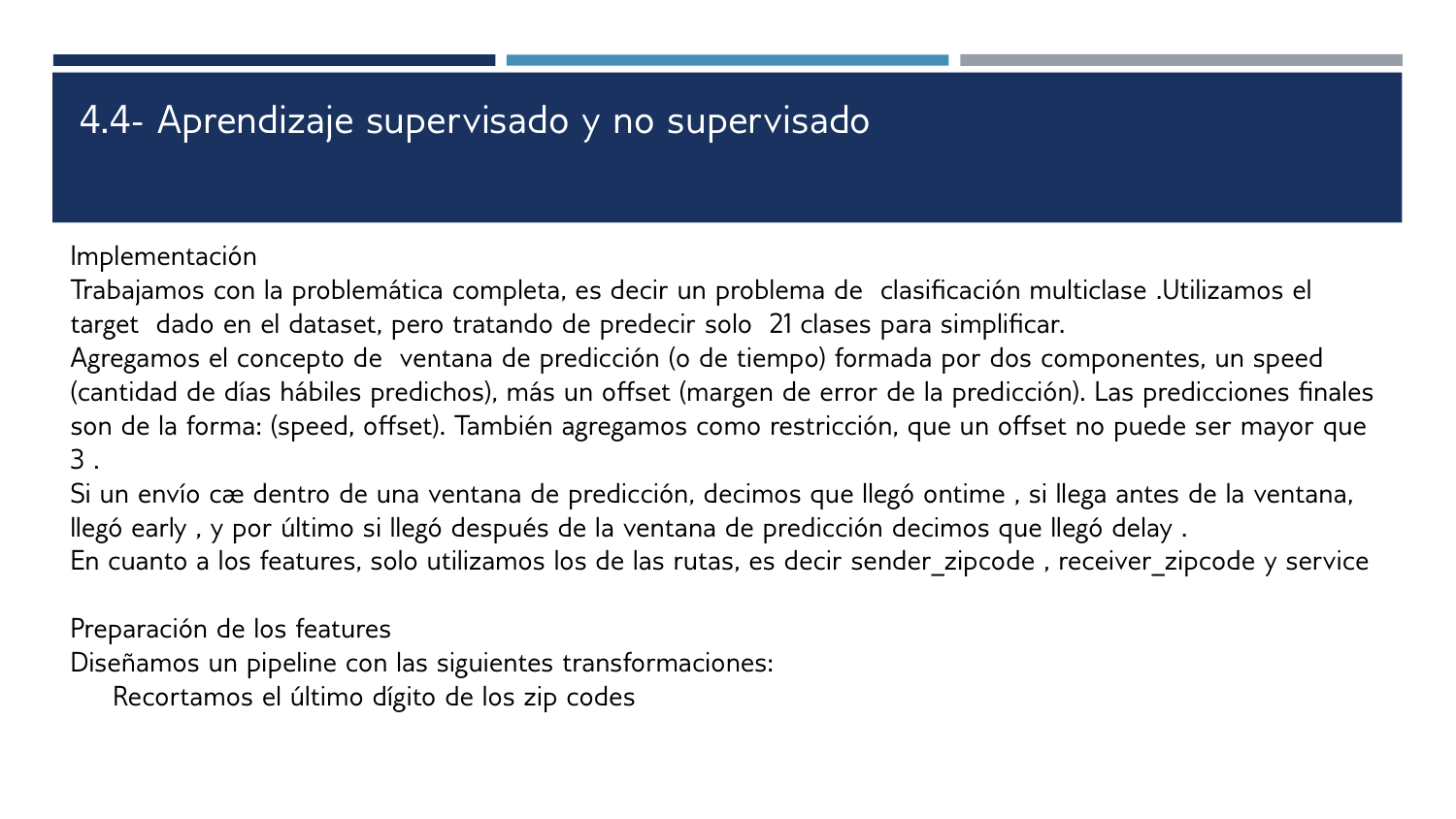

# 4.4- Aprendizaje supervisado y no supervisado

Implementación
Trabajamos con la problemática completa, es decir un problema de ​ clasificación multiclase​ .Utilizamos el ​ target​  dado en el dataset, pero tratando de predecir solo ​ 21 clases​ para simplificar.
Agregamos el concepto de ​ ventana de predicción​ (o de tiempo) formada por dos componentes, un speed (cantidad de días hábiles predichos), más un offset (margen de error de la predicción). Las predicciones finales son de la forma: (speed, offset). También agregamos como restricción, que un offset no puede ser mayor que 3 .
Si un envío cae dentro de una ventana de predicción, decimos que llegó ontime , si llega antes de la ventana, llegó early , y por último si llegó después de la ventana de predicción decimos que llegó delay .
En cuanto a los features, solo utilizamos los de las rutas, es decir sender_zipcode , receiver_zipcode y service

Preparación de los features
Diseñamos un pipeline con las siguientes transformaciones:
     Recortamos el último dígito de los zip codes